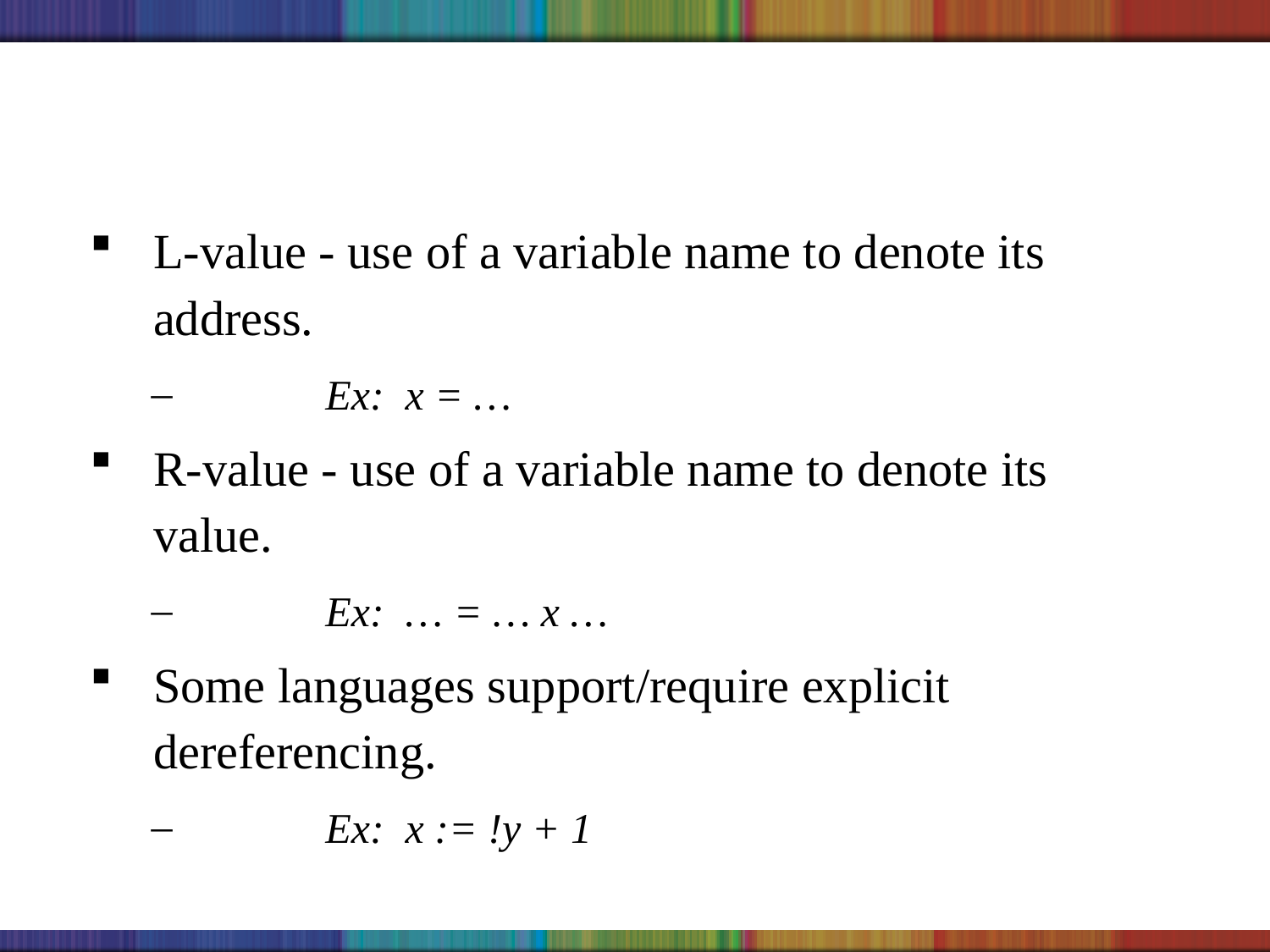

#
L-value - use of a variable name to denote its address.
	Ex:  x = …
R-value - use of a variable name to denote its value.
	Ex:  … = … x …
Some languages support/require explicit dereferencing.
	Ex:  x := !y + 1